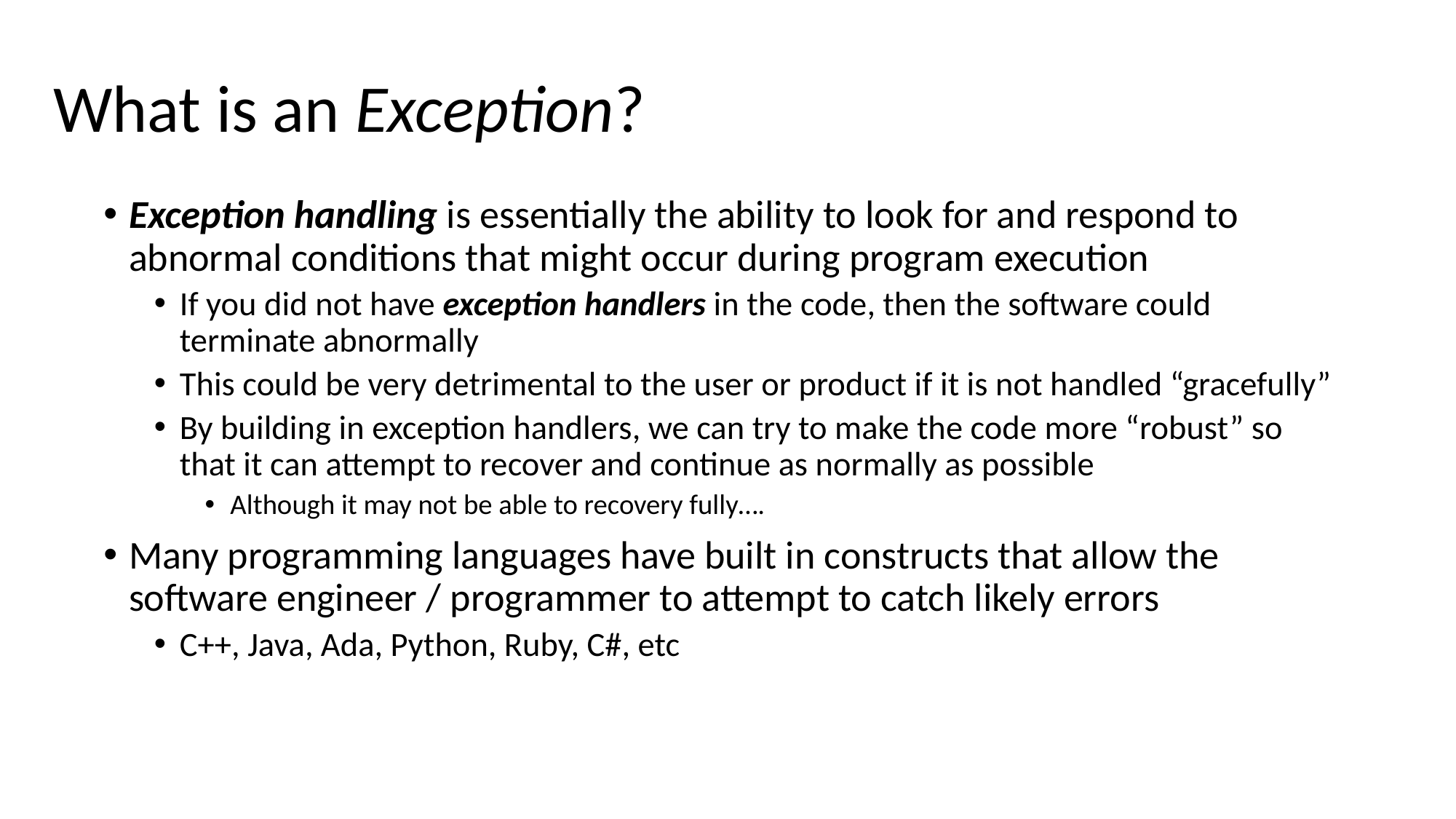

# What is an Exception?
Exception handling is essentially the ability to look for and respond to abnormal conditions that might occur during program execution
If you did not have exception handlers in the code, then the software could terminate abnormally
This could be very detrimental to the user or product if it is not handled “gracefully”
By building in exception handlers, we can try to make the code more “robust” so that it can attempt to recover and continue as normally as possible
Although it may not be able to recovery fully….
Many programming languages have built in constructs that allow the software engineer / programmer to attempt to catch likely errors
C++, Java, Ada, Python, Ruby, C#, etc